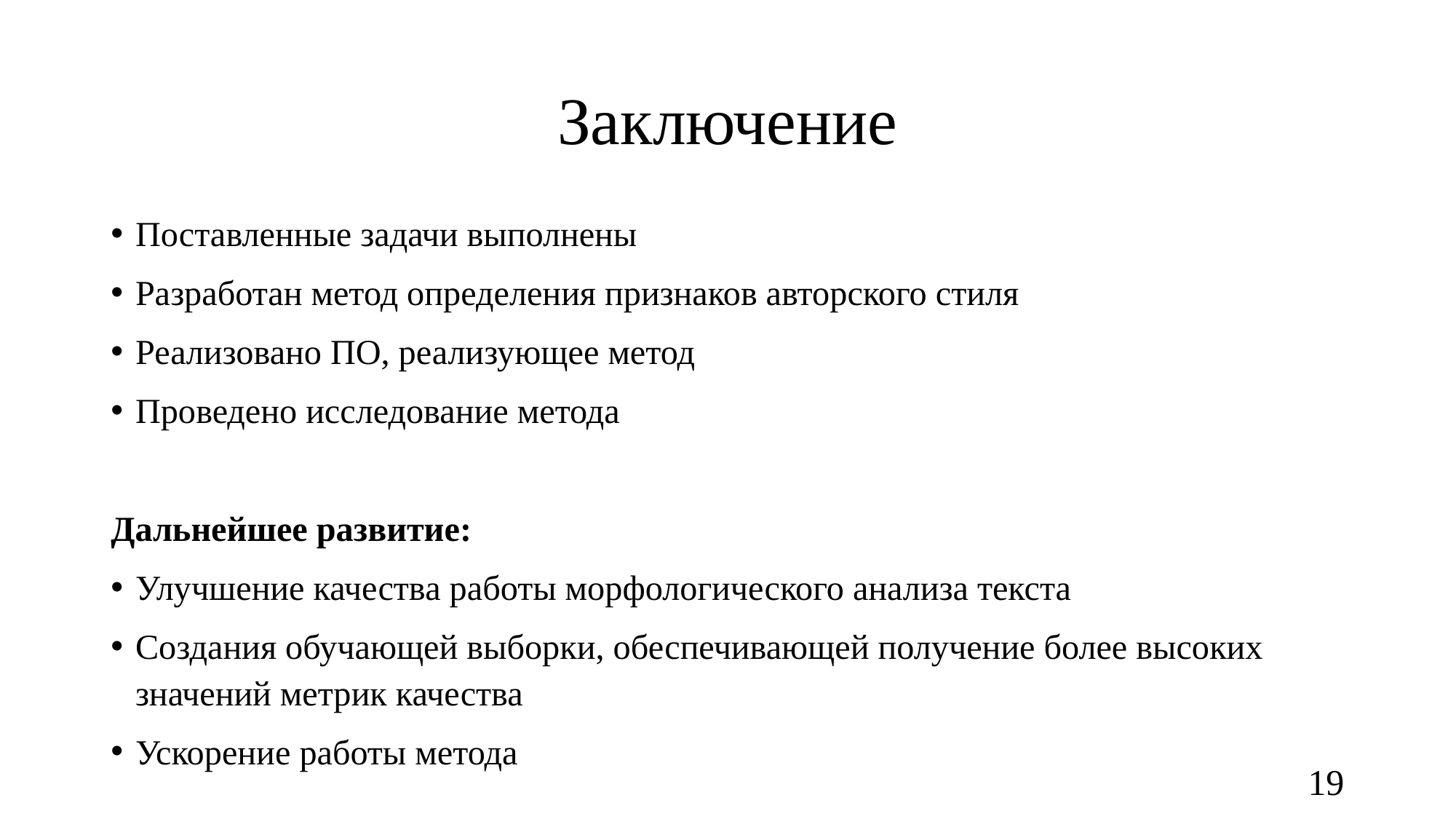

# Заключение
Поставленные задачи выполнены
Разработан метод определения признаков авторского стиля
Реализовано ПО, реализующее метод
Проведено исследование метода

Дальнейшее развитие:
Улучшение качества работы морфологического анализа текста
Создания обучающей выборки, обеспечивающей получение более высоких значений метрик качества
Ускорение работы метода

19